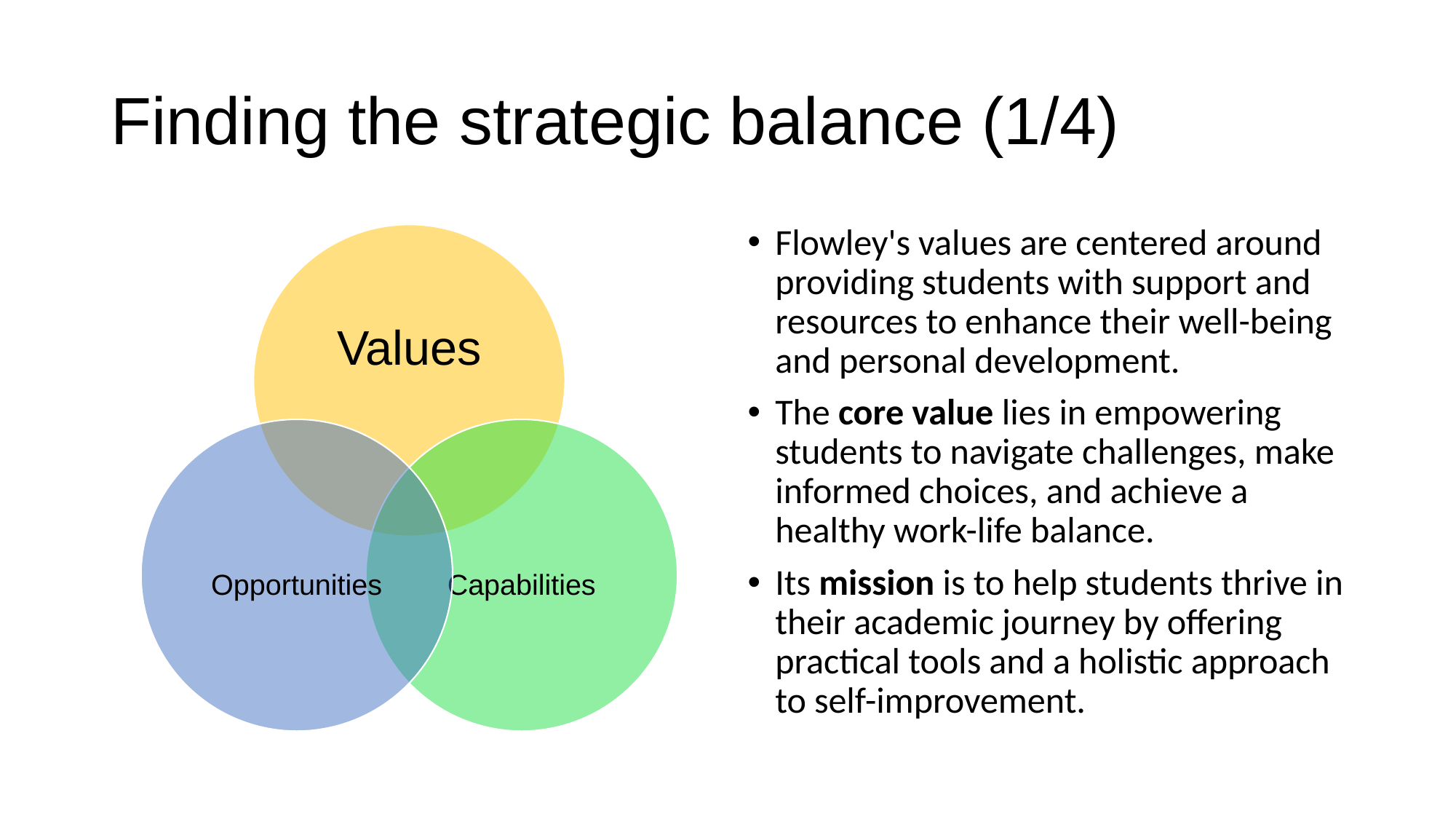

# Finding the strategic balance (1/4)
Values
Capabilities
Opportunities
Flowley's values are centered around providing students with support and resources to enhance their well-being and personal development.
The core value lies in empowering students to navigate challenges, make informed choices, and achieve a healthy work-life balance.
Its mission is to help students thrive in their academic journey by offering practical tools and a holistic approach to self-improvement.